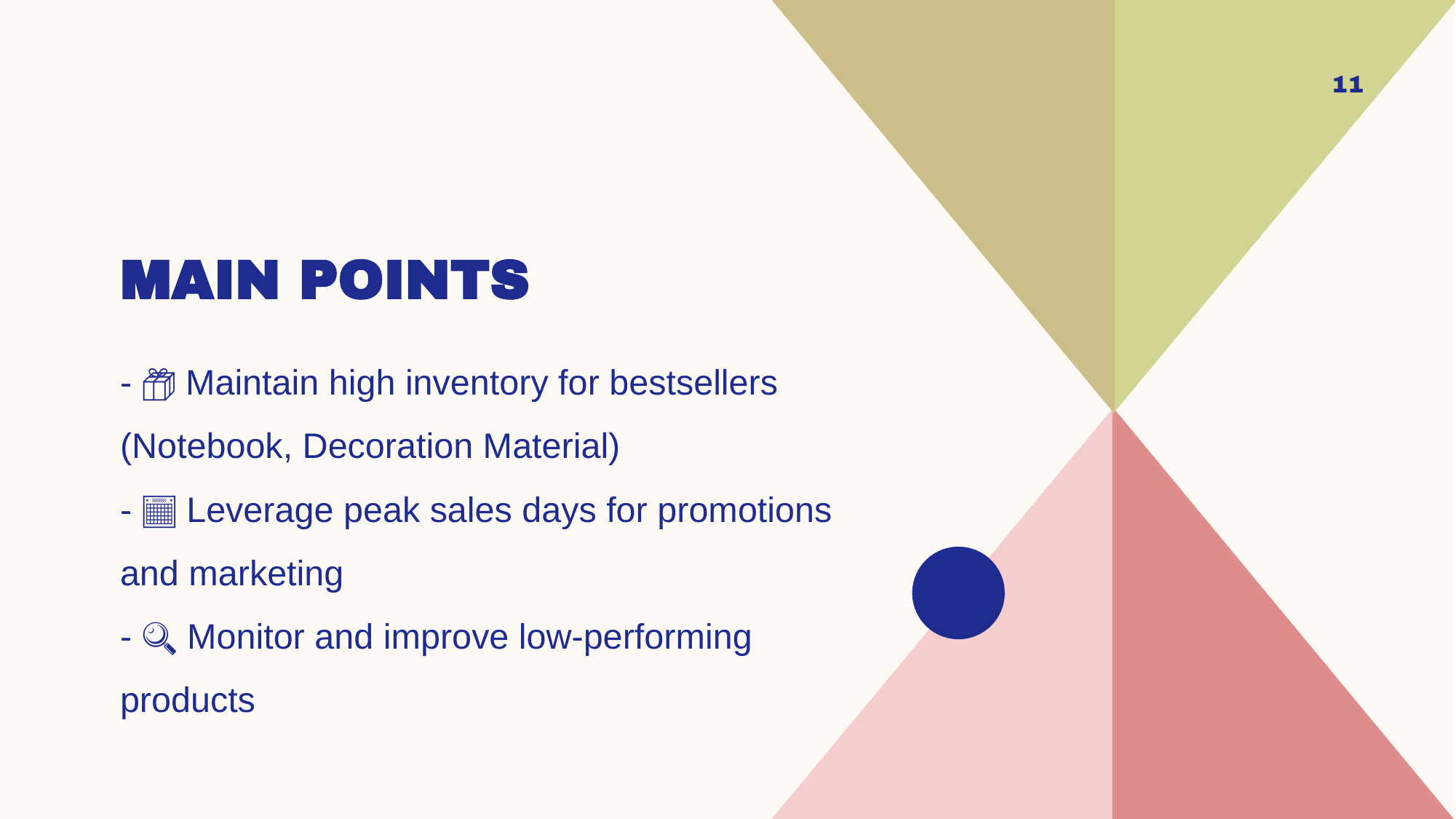

11
# Main points
- 📦 Maintain high inventory for bestsellers (Notebook, Decoration Material)
- 📅 Leverage peak sales days for promotions and marketing
- 🔍 Monitor and improve low-performing products